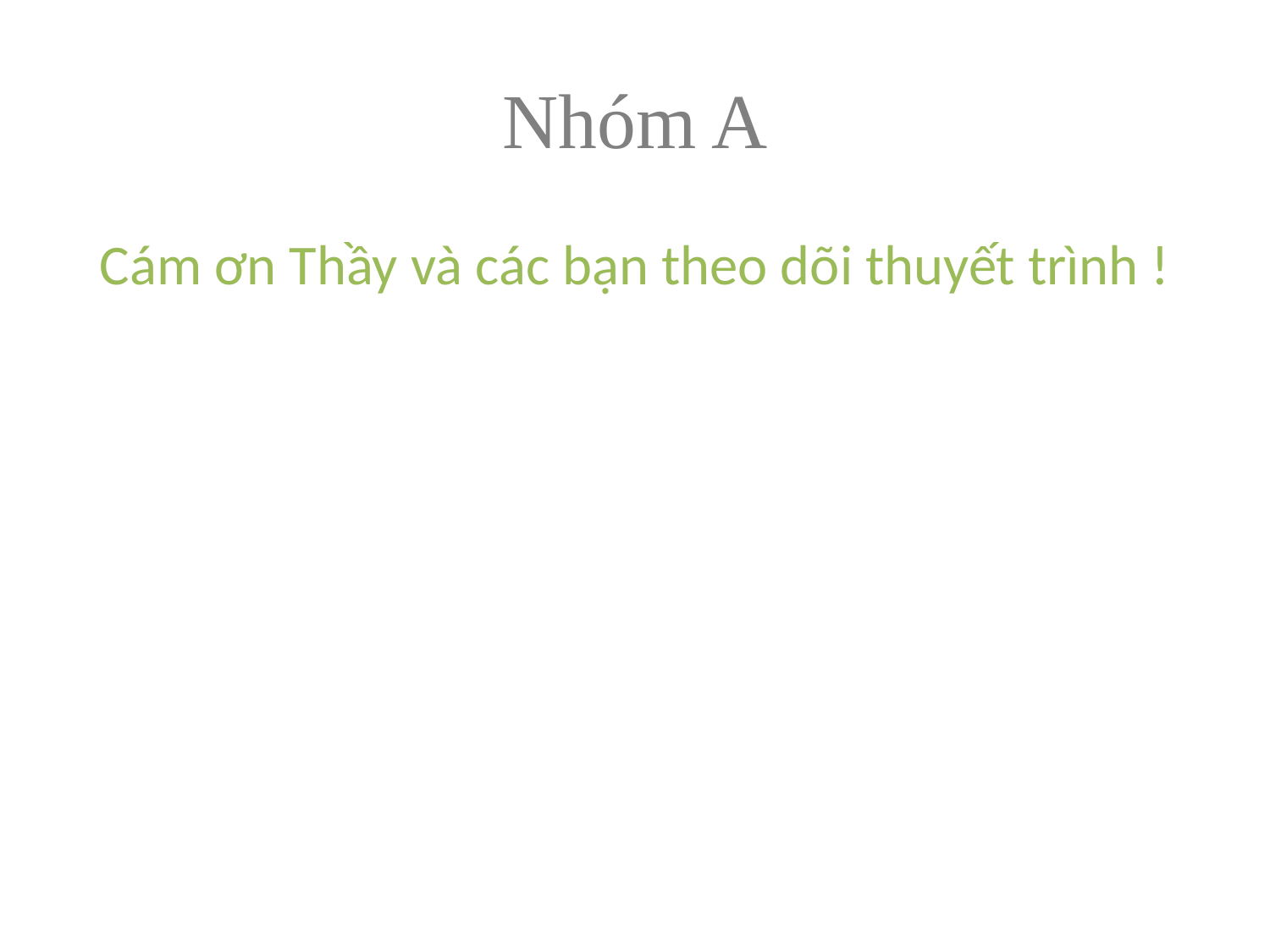

# Nhóm A
Cám ơn Thầy và các bạn theo dõi thuyết trình !